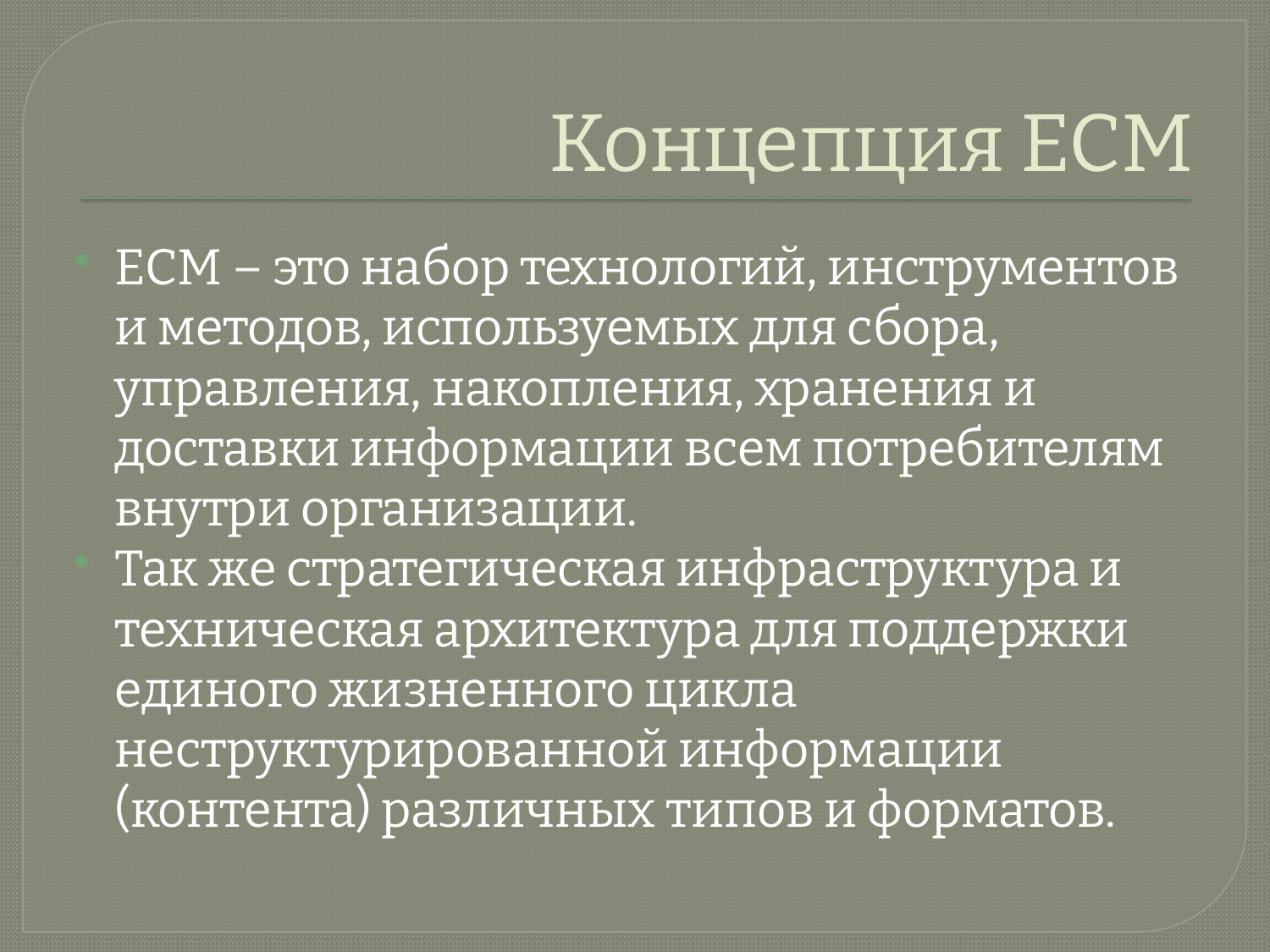

# Концепция ECM
ECM – это набор технологий, инструментов и методов, используемых для сбора, управления, накопления, хранения и доставки информации всем потребителям внутри организации.
Так же стратегическая инфраструктура и техническая архитектура для поддержки единого жизненного цикла неструктурированной информации (контента) различных типов и форматов.